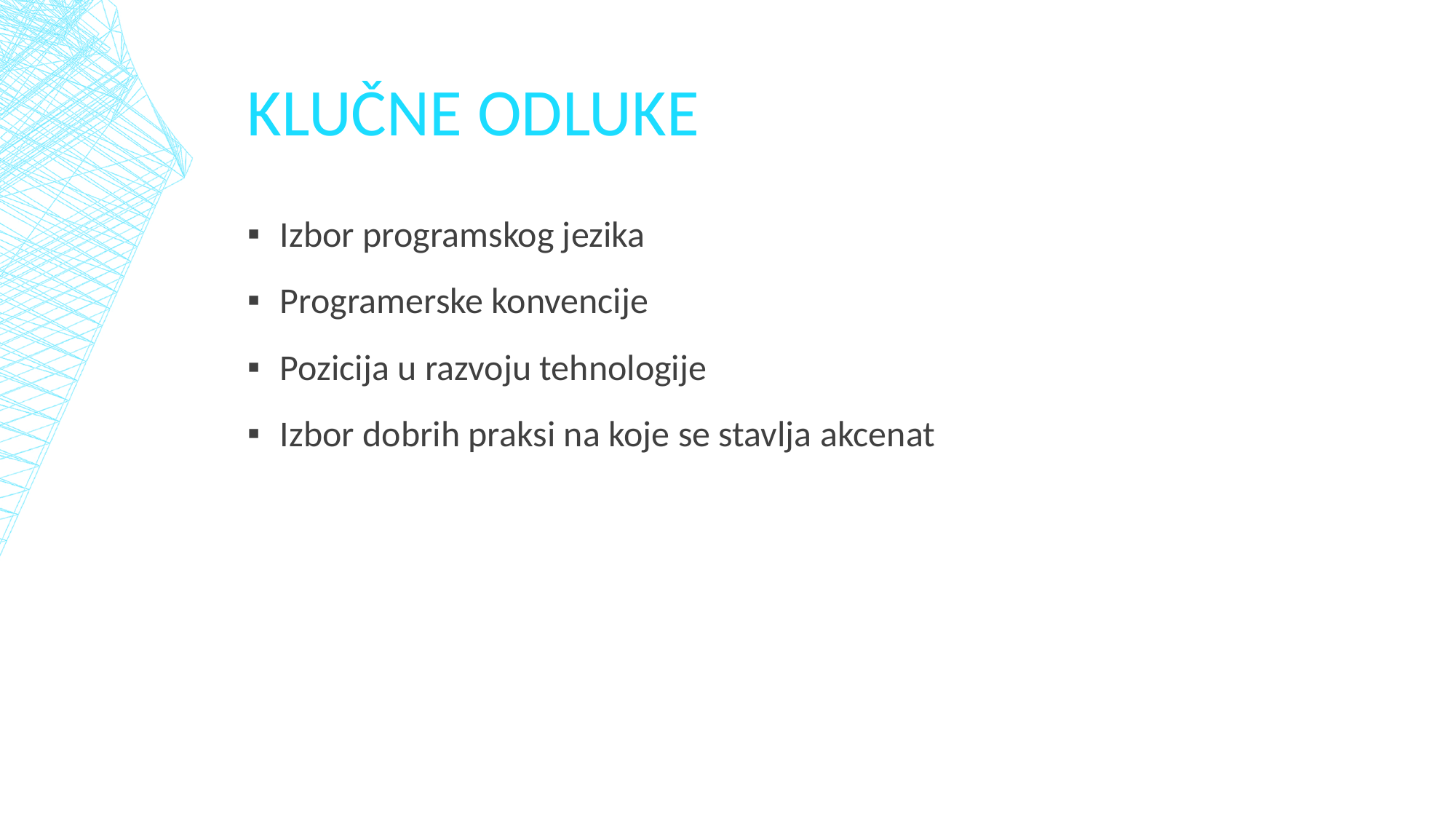

# Klučne odluke
Izbor programskog jezika
Programerske konvencije
Pozicija u razvoju tehnologije
Izbor dobrih praksi na koje se stavlja akcenat